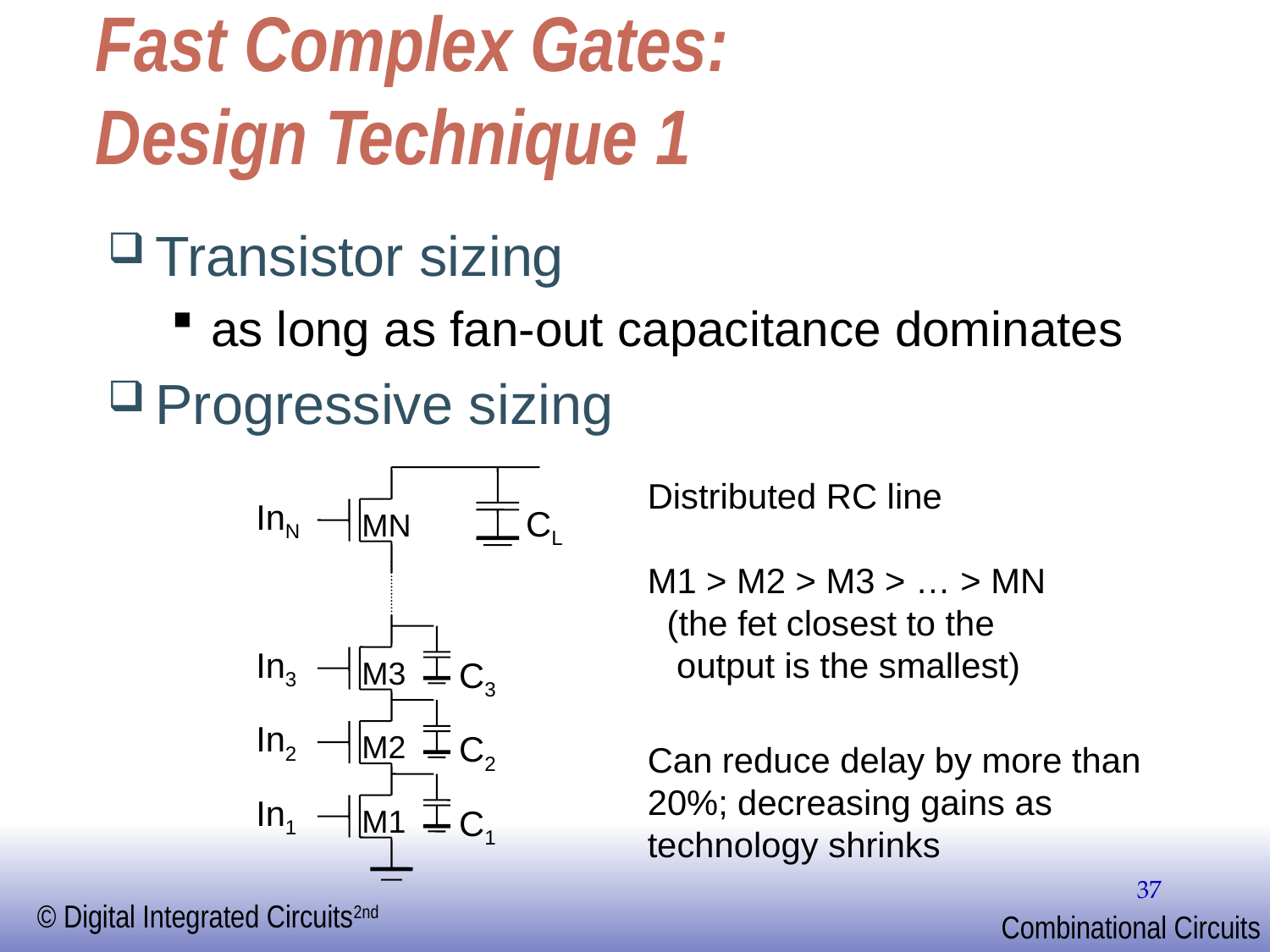

# Fast Complex Gates: Design Technique 1
Transistor sizing
as long as fan-out capacitance dominates
Progressive sizing

CL

Distributed RC line

M1 > M2 > M3 > … > MN
  (the fet closest to the
   output is the smallest)
InN

MN

C3

In3

M3

C2

In2

M2
Can reduce delay by more than 20%; decreasing gains as technology shrinks

C1

In1

M1
37